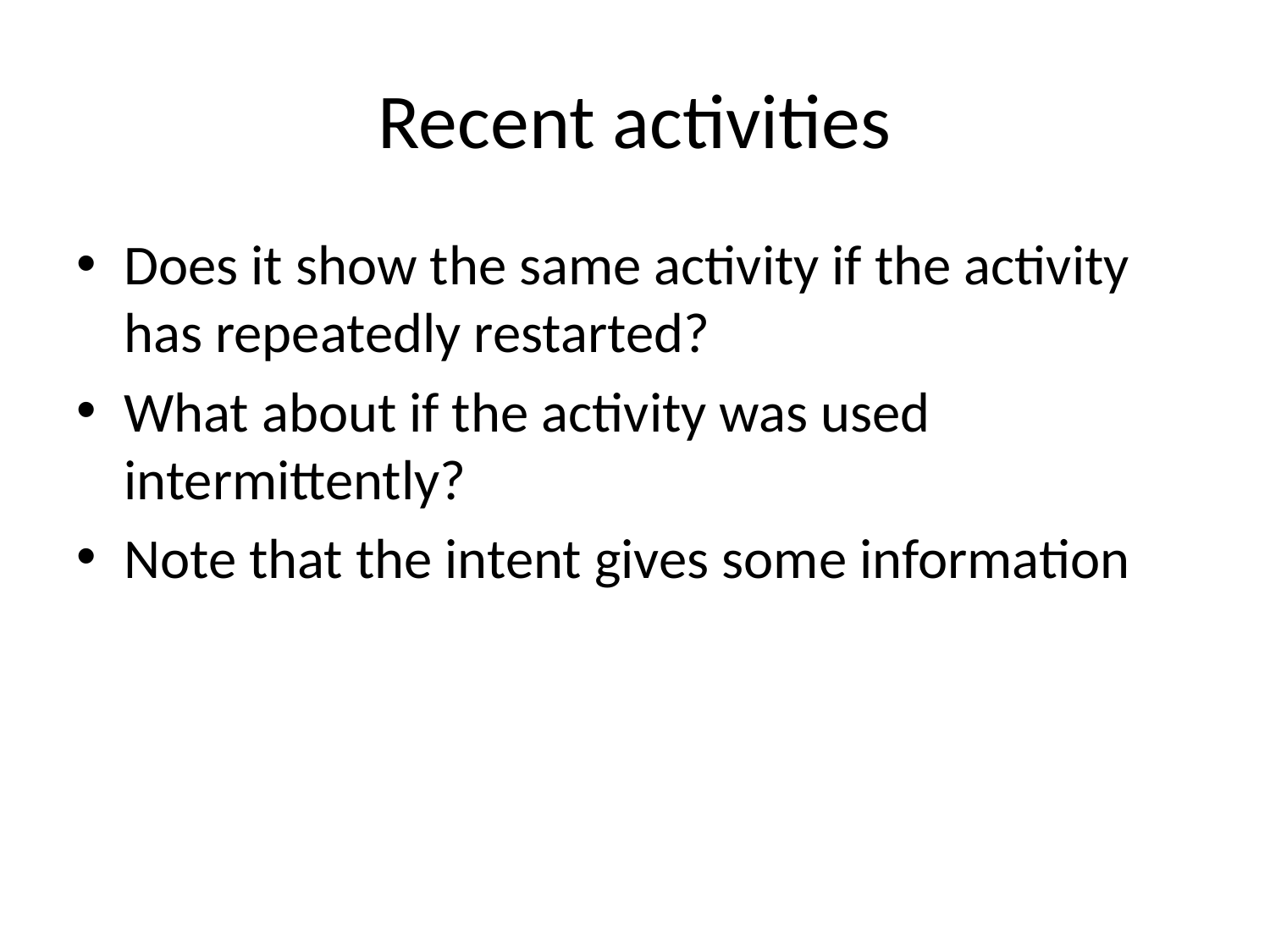

# Recent activities
Does it show the same activity if the activity has repeatedly restarted?
What about if the activity was used intermittently?
Note that the intent gives some information